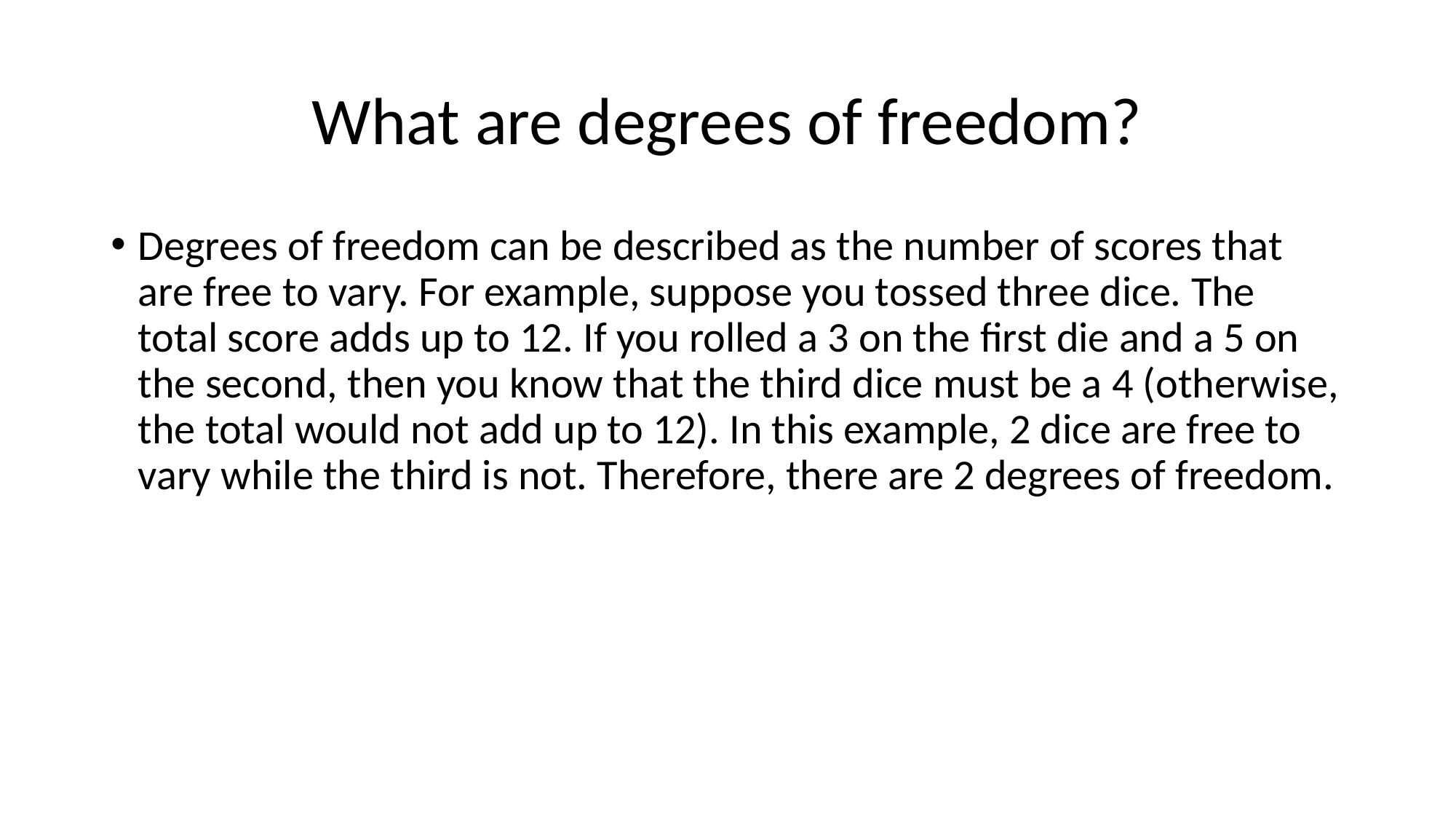

# What are degrees of freedom?
Degrees of freedom can be described as the number of scores that are free to vary. For example, suppose you tossed three dice. The total score adds up to 12. If you rolled a 3 on the first die and a 5 on the second, then you know that the third dice must be a 4 (otherwise, the total would not add up to 12). In this example, 2 dice are free to vary while the third is not. Therefore, there are 2 degrees of freedom.